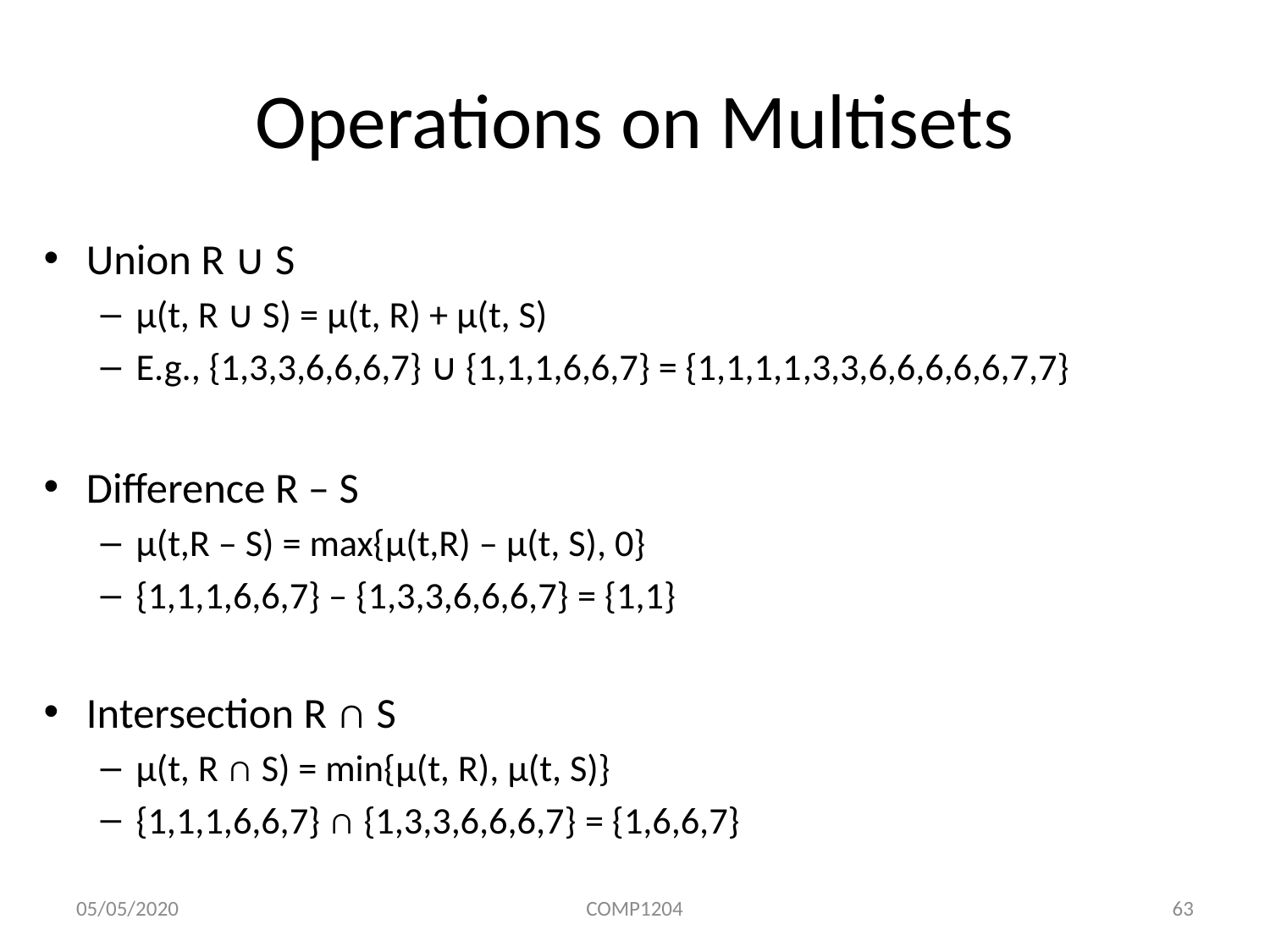

# Operations on Multisets
Union R ∪ S
μ(t, R ∪ S) = μ(t, R) + μ(t, S)
E.g., {1,3,3,6,6,6,7} ∪ {1,1,1,6,6,7} = {1,1,1,1,3,3,6,6,6,6,6,7,7}

Difference R – S
μ(t,R – S) = max{μ(t,R) – μ(t, S), 0}
{1,1,1,6,6,7} – {1,3,3,6,6,6,7} = {1,1}

Intersection R ∩ S
μ(t, R ∩ S) = min{μ(t, R), μ(t, S)}
{1,1,1,6,6,7} ∩ {1,3,3,6,6,6,7} = {1,6,6,7}

05/05/2020
COMP1204
63